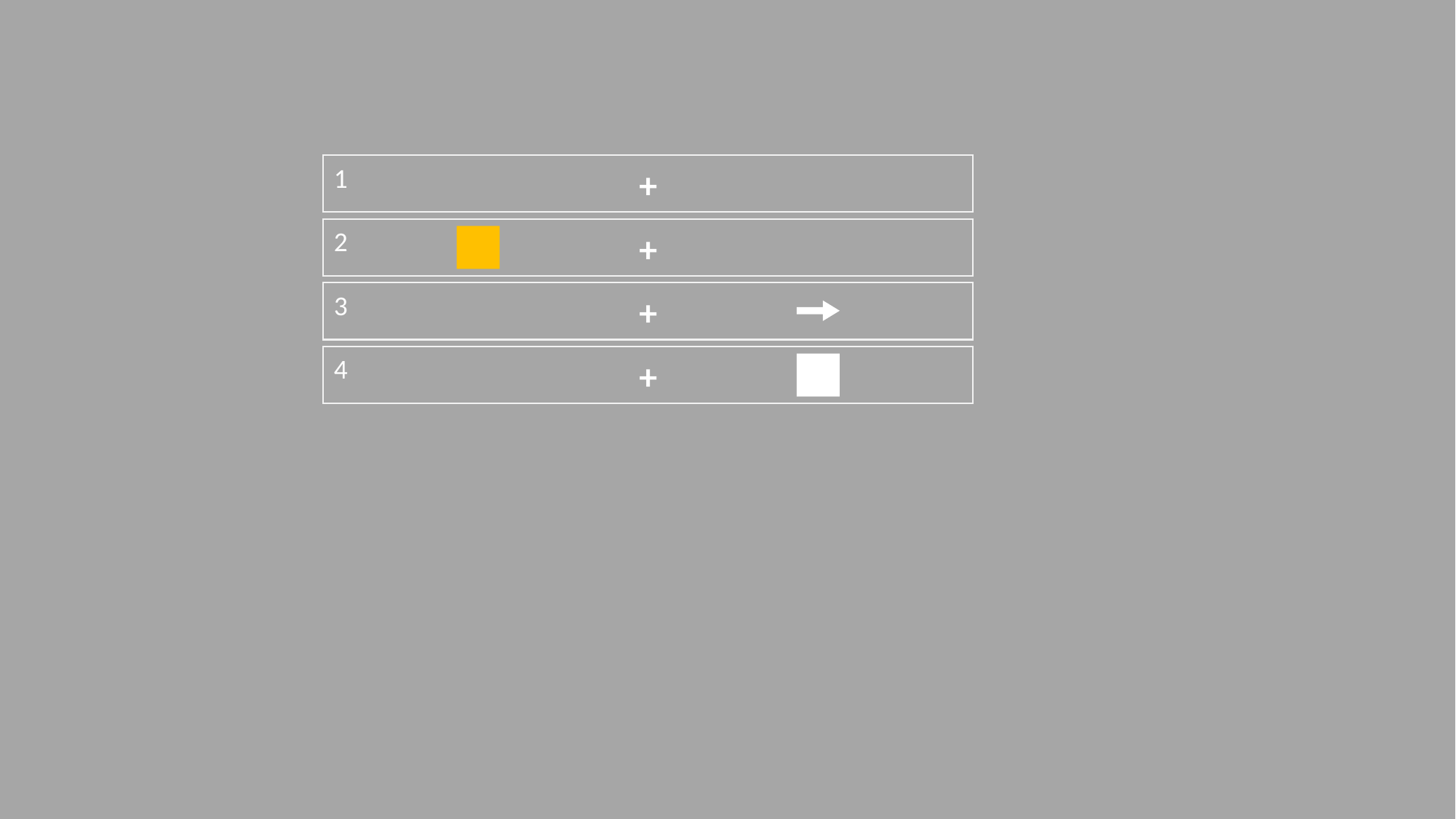

1
+
2
+

3
+

4
+